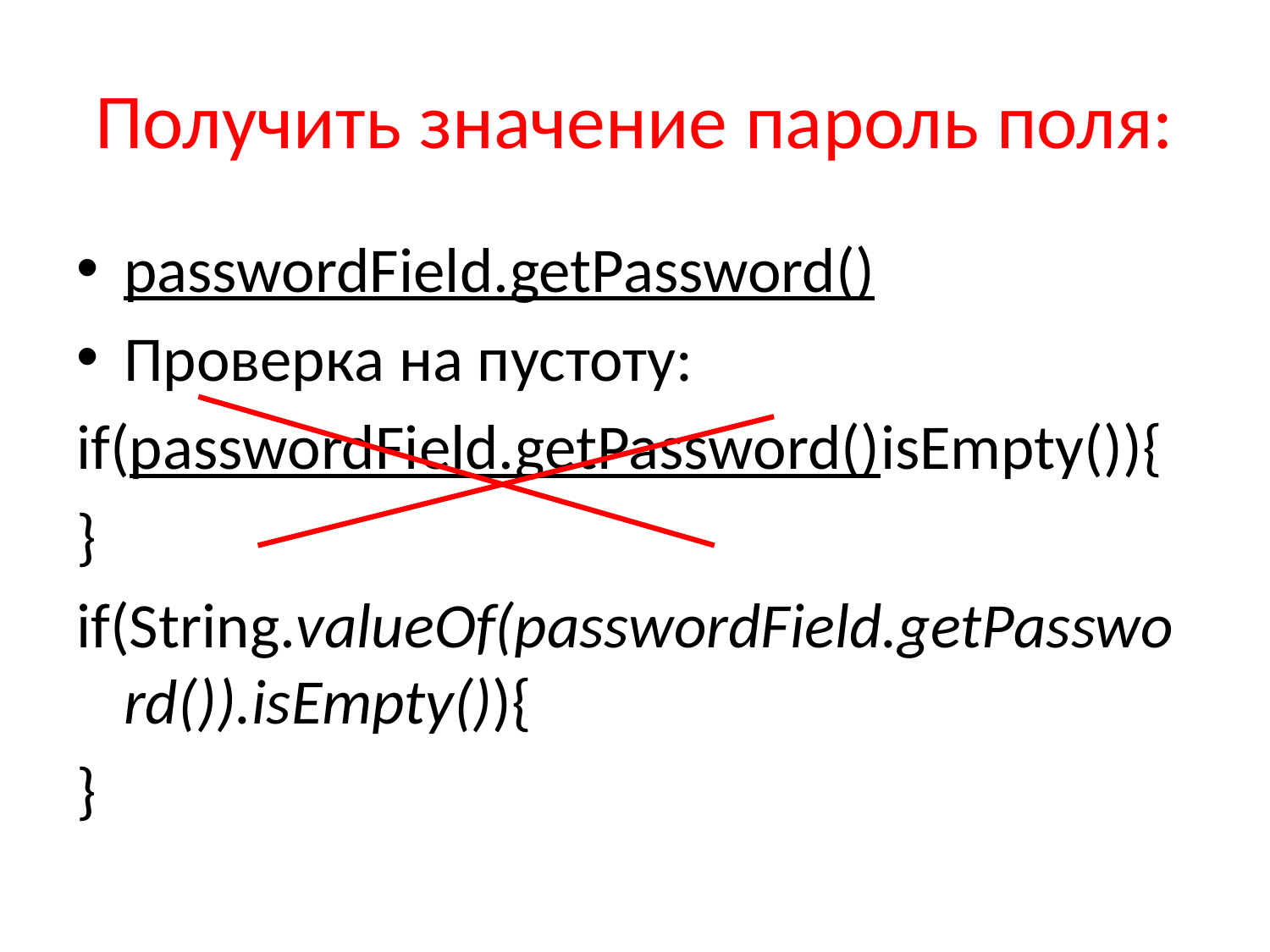

# Получить значение пароль поля:
passwordField.getPassword()
Проверка на пустоту:
if(passwordField.getPassword()isEmpty()){
}
if(String.valueOf(passwordField.getPassword()).isEmpty()){
}